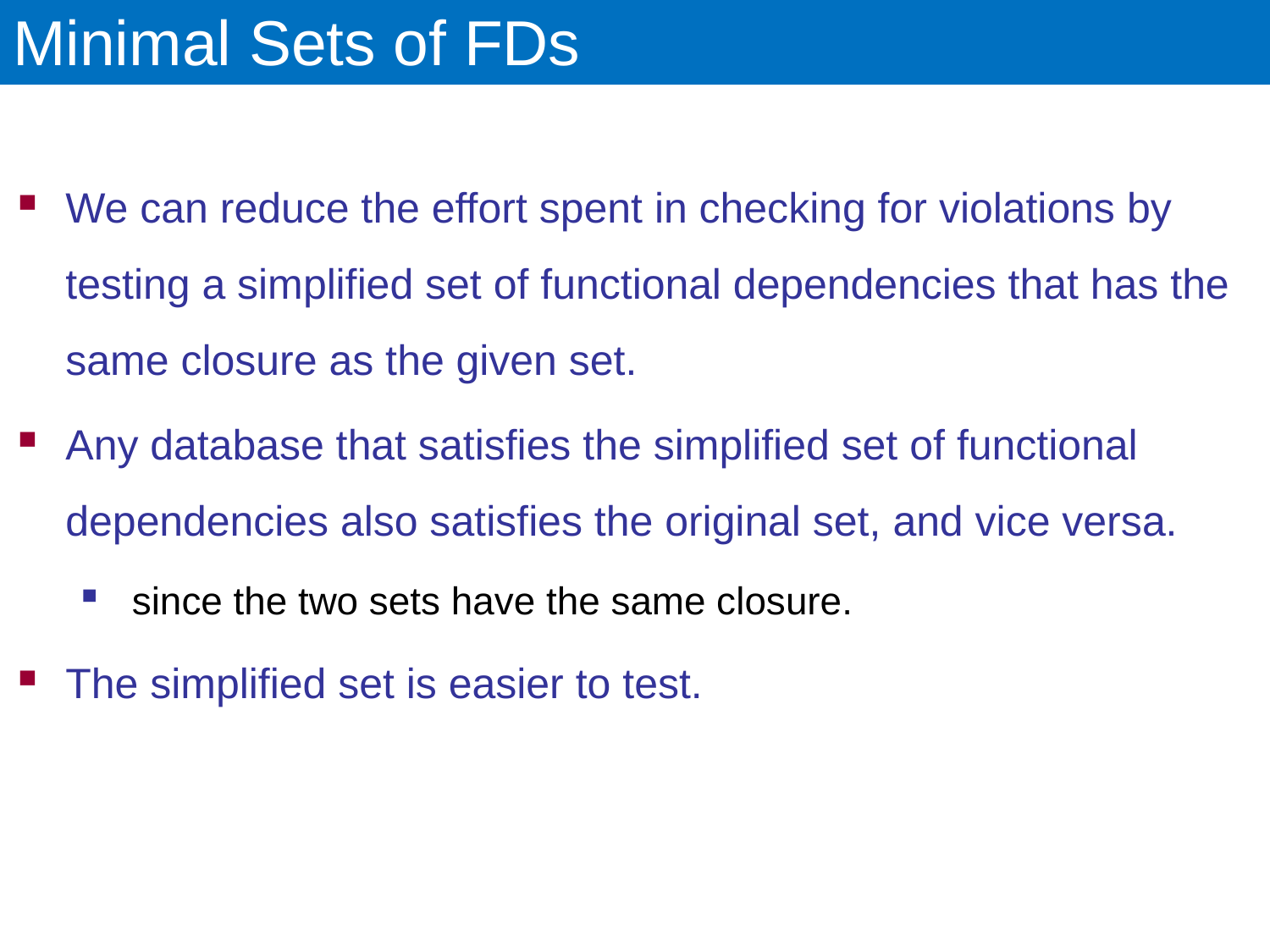

# Minimal Sets of FDs

We can reduce the effort spent in checking for violations by testing a simplified set of functional dependencies that has the same closure as the given set.
Any database that satisfies the simplified set of functional dependencies also satisfies the original set, and vice versa.
 since the two sets have the same closure.
The simplified set is easier to test.